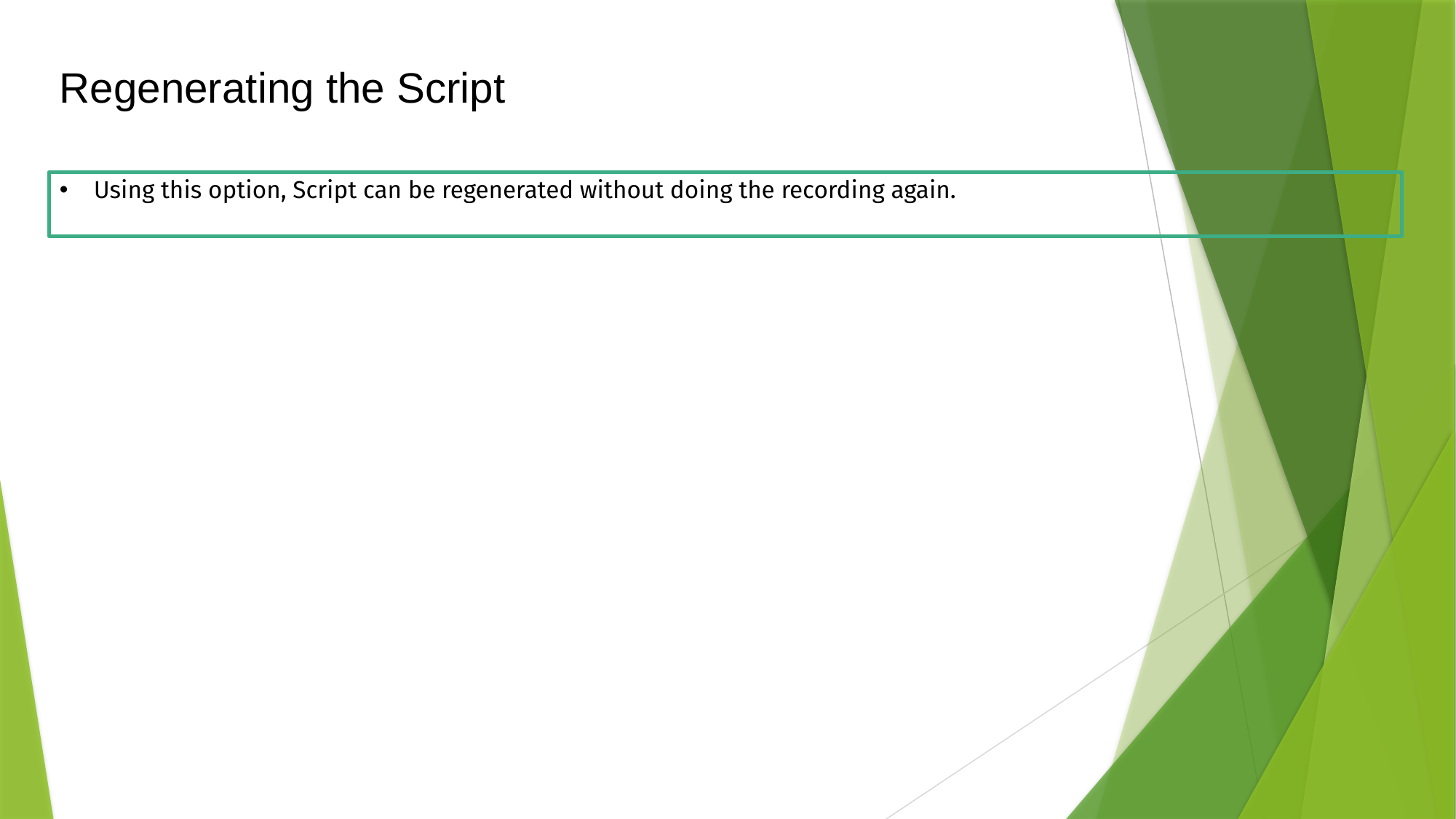

Regenerating the Script
Using this option, Script can be regenerated without doing the recording again.